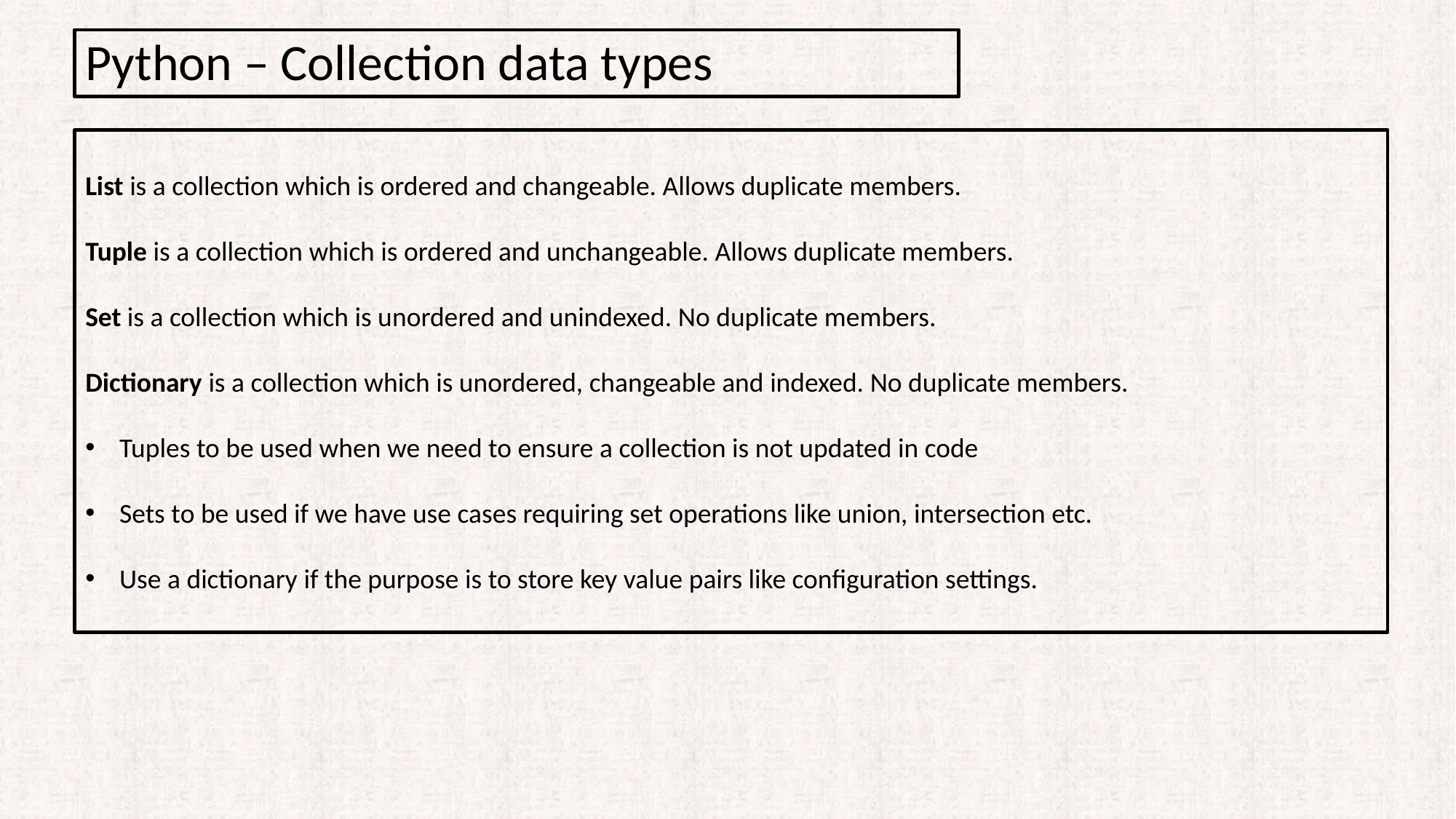

Python – Collection data types
List is a collection which is ordered and changeable. Allows duplicate members.
Tuple is a collection which is ordered and unchangeable. Allows duplicate members.
Set is a collection which is unordered and unindexed. No duplicate members.
Dictionary is a collection which is unordered, changeable and indexed. No duplicate members.

Tuples to be used when we need to ensure a collection is not updated in code

Sets to be used if we have use cases requiring set operations like union, intersection etc.

Use a dictionary if the purpose is to store key value pairs like configuration settings.